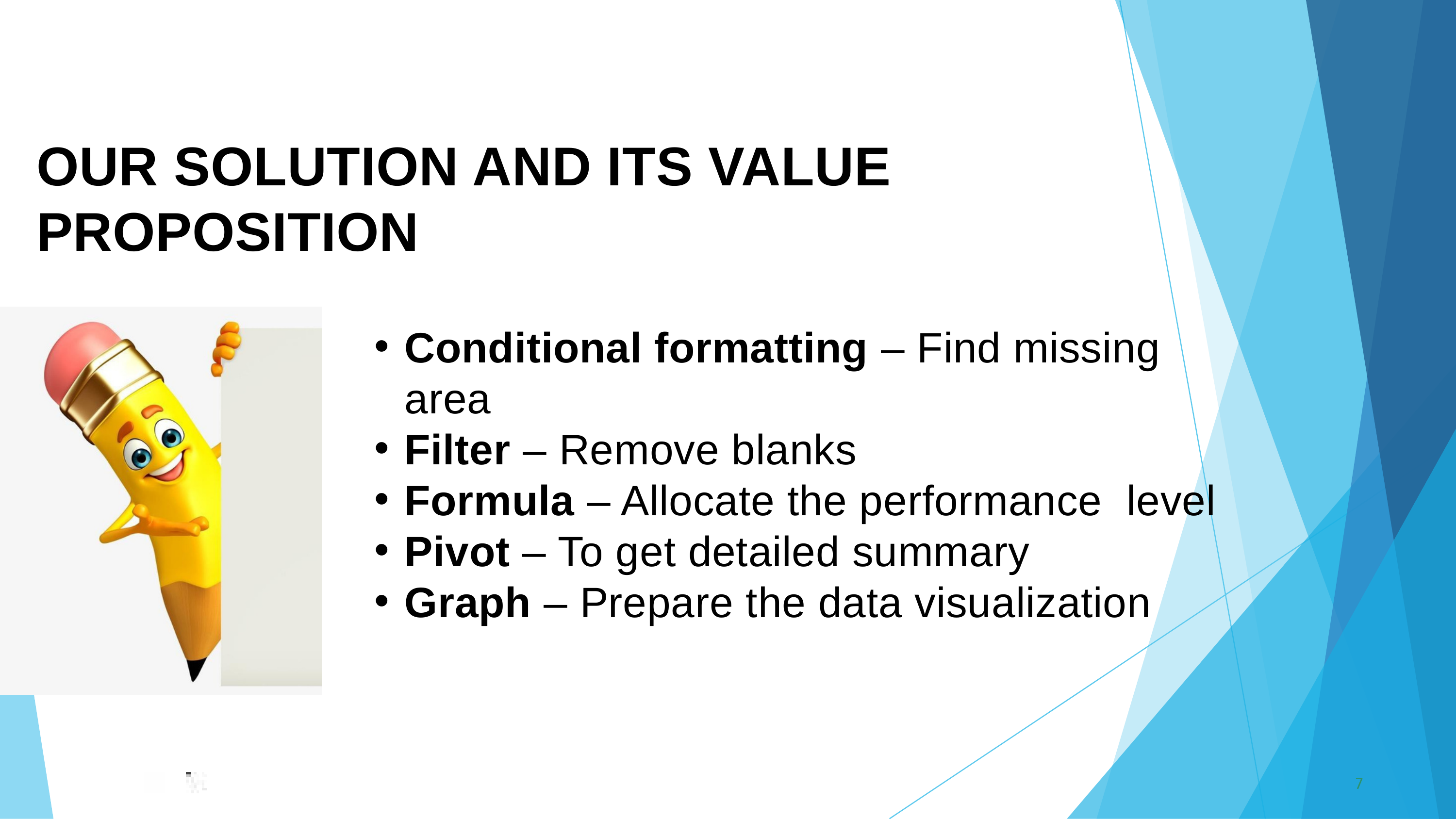

OUR SOLUTION AND ITS VALUE PROPOSITION

Conditional formatting – Find missing area
Filter – Remove blanks
Formula – Allocate the performance  level
Pivot – To get detailed summary
Graph – Prepare the data visualization

7